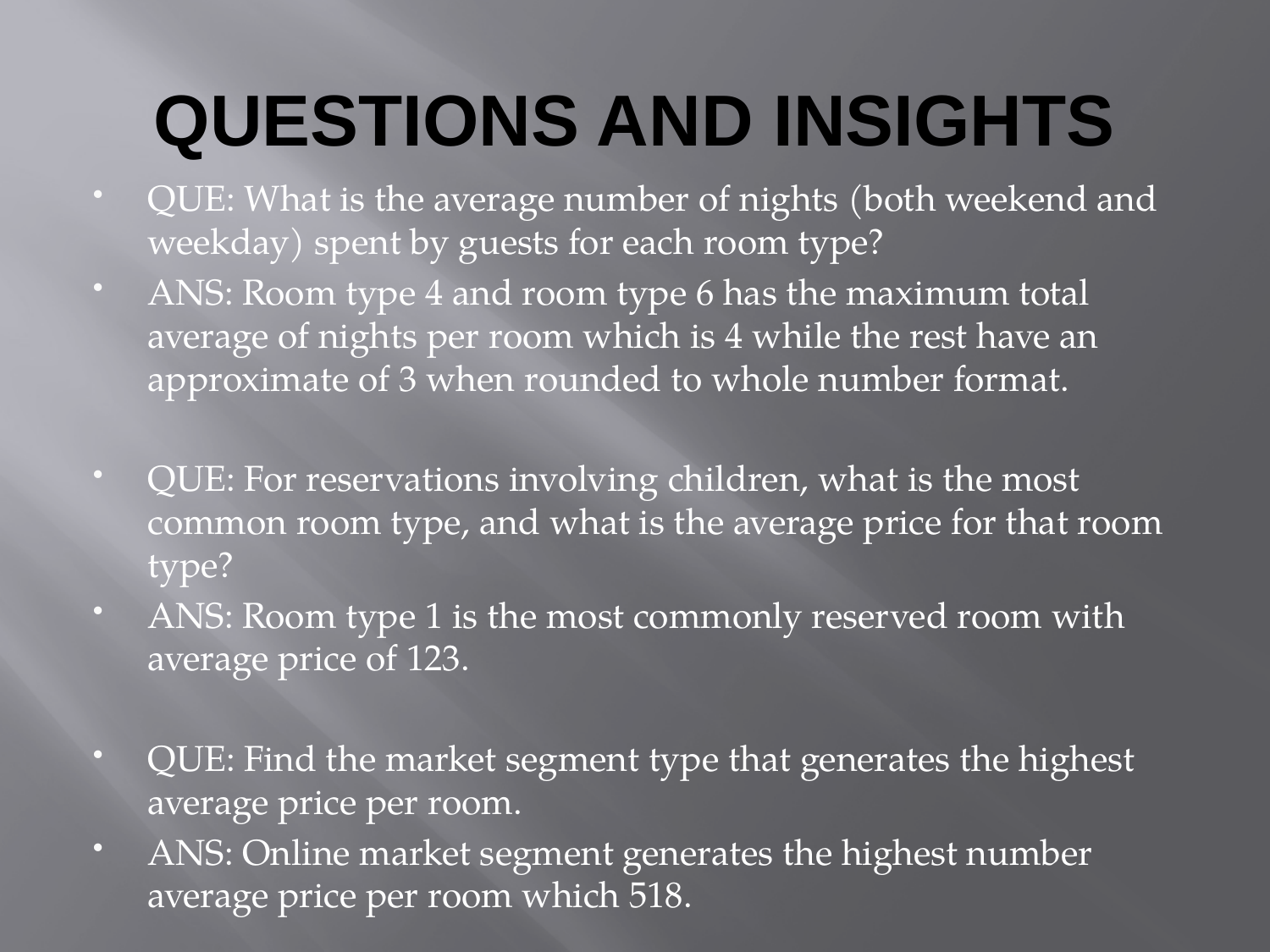

# QUESTIONS AND INSIGHTS
QUE: What is the average number of nights (both weekend and weekday) spent by guests for each room type?
ANS: Room type 4 and room type 6 has the maximum total average of nights per room which is 4 while the rest have an approximate of 3 when rounded to whole number format.

QUE: For reservations involving children, what is the most common room type, and what is the average price for that room type?
ANS: Room type 1 is the most commonly reserved room with average price of 123.

QUE: Find the market segment type that generates the highest average price per room.
ANS: Online market segment generates the highest number average price per room which 518.